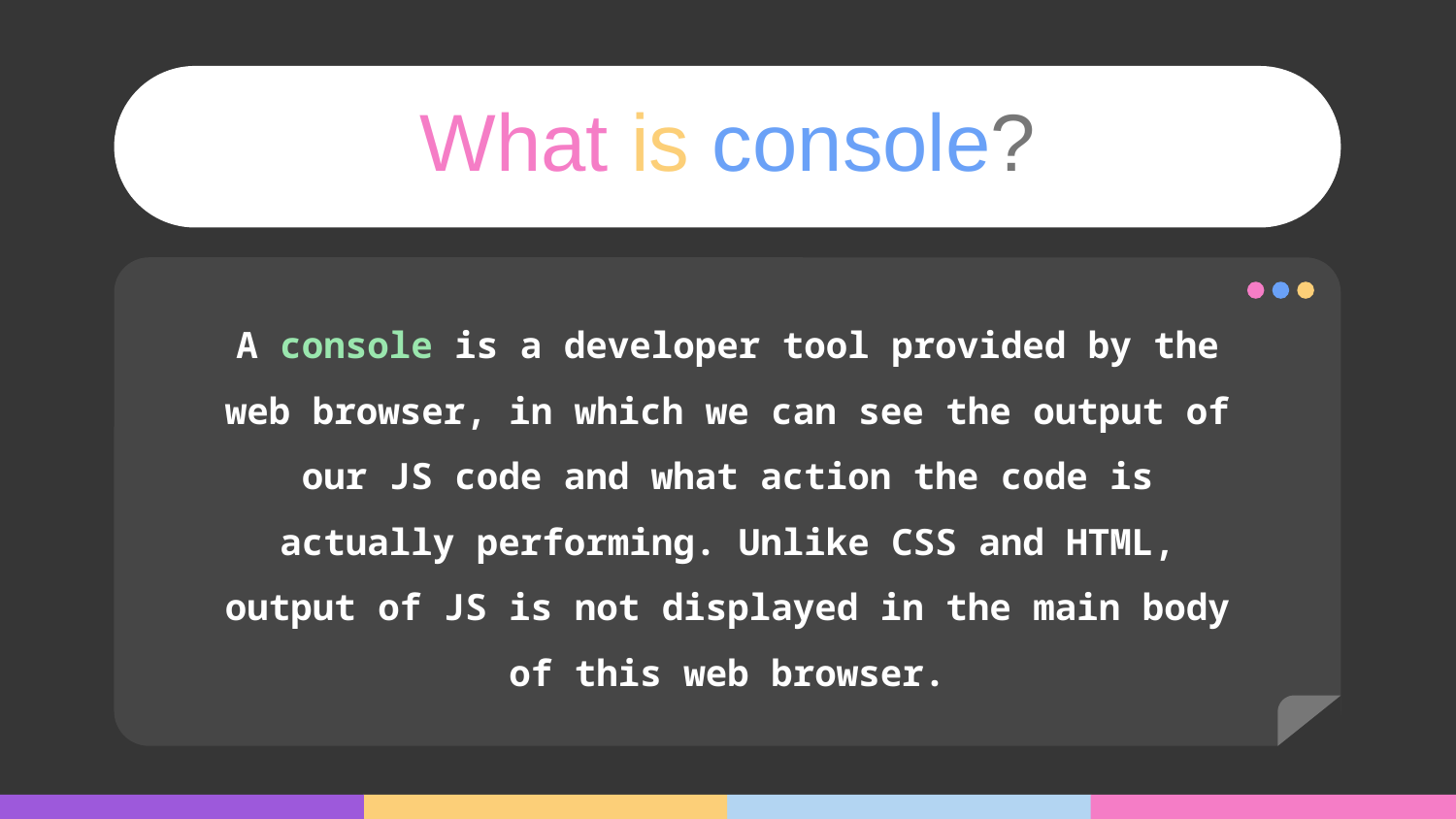

# What is console?

A console is a developer tool provided by the web browser, in which we can see the output of our JS code and what action the code is actually performing. Unlike CSS and HTML, output of JS is not displayed in the main body of this web browser.